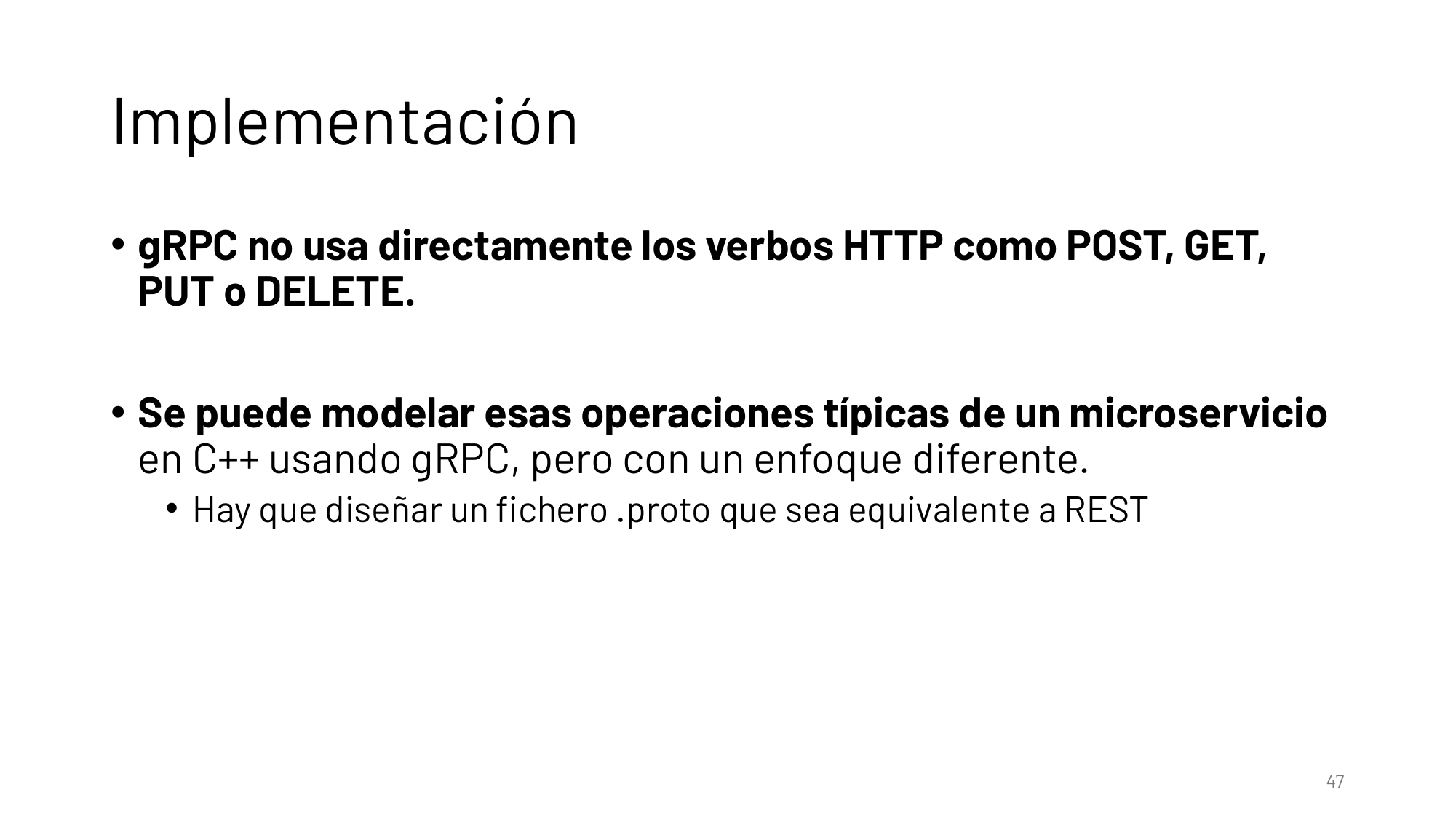

# Implementación
gRPC no usa directamente los verbos HTTP como POST, GET, PUT o DELETE.

Se puede modelar esas operaciones típicas de un microservicio en C++ usando gRPC, pero con un enfoque diferente.
Hay que diseñar un fichero .proto que sea equivalente a REST
47